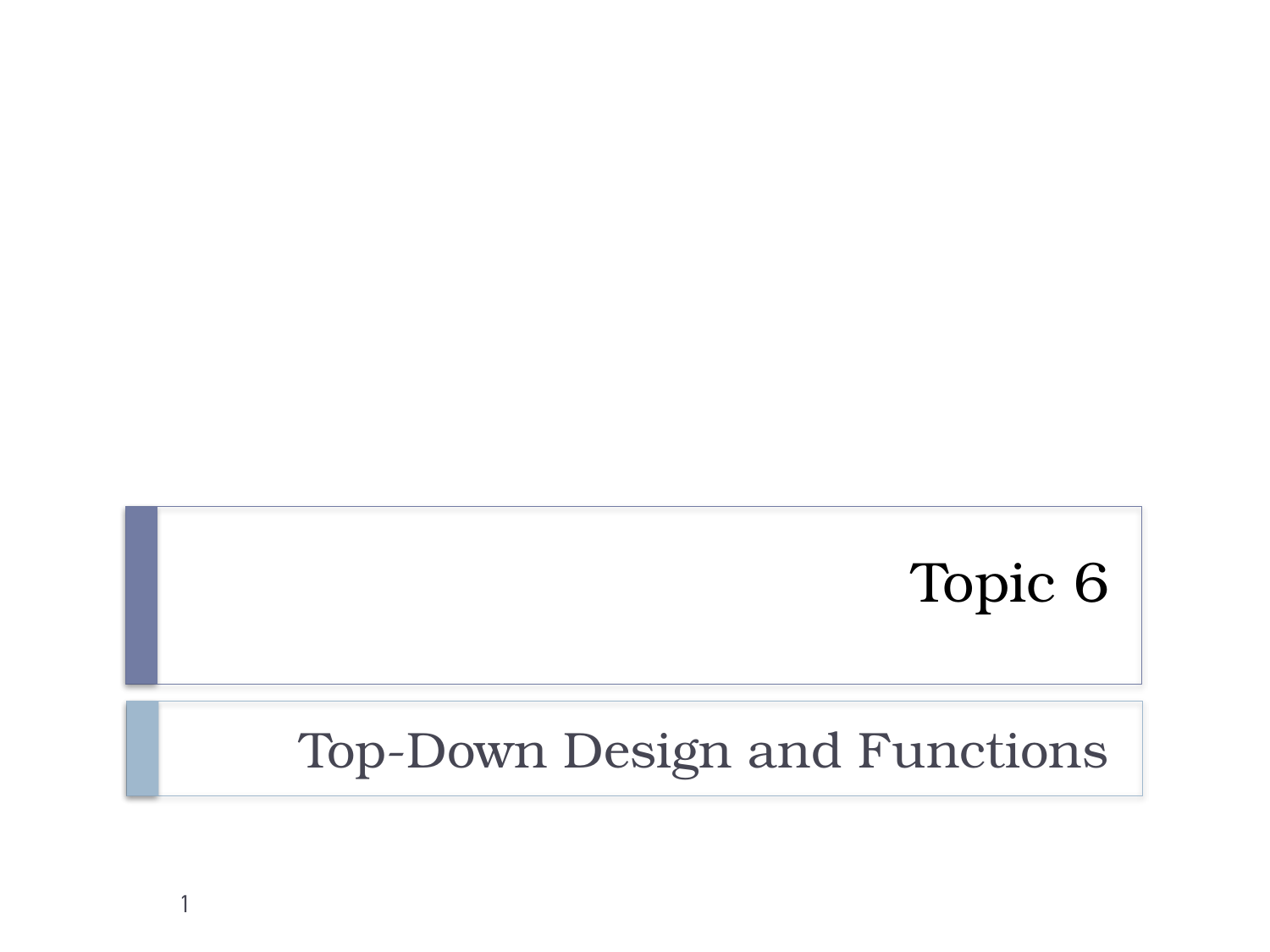

# Topic 6
Top-Down Design and Functions
1